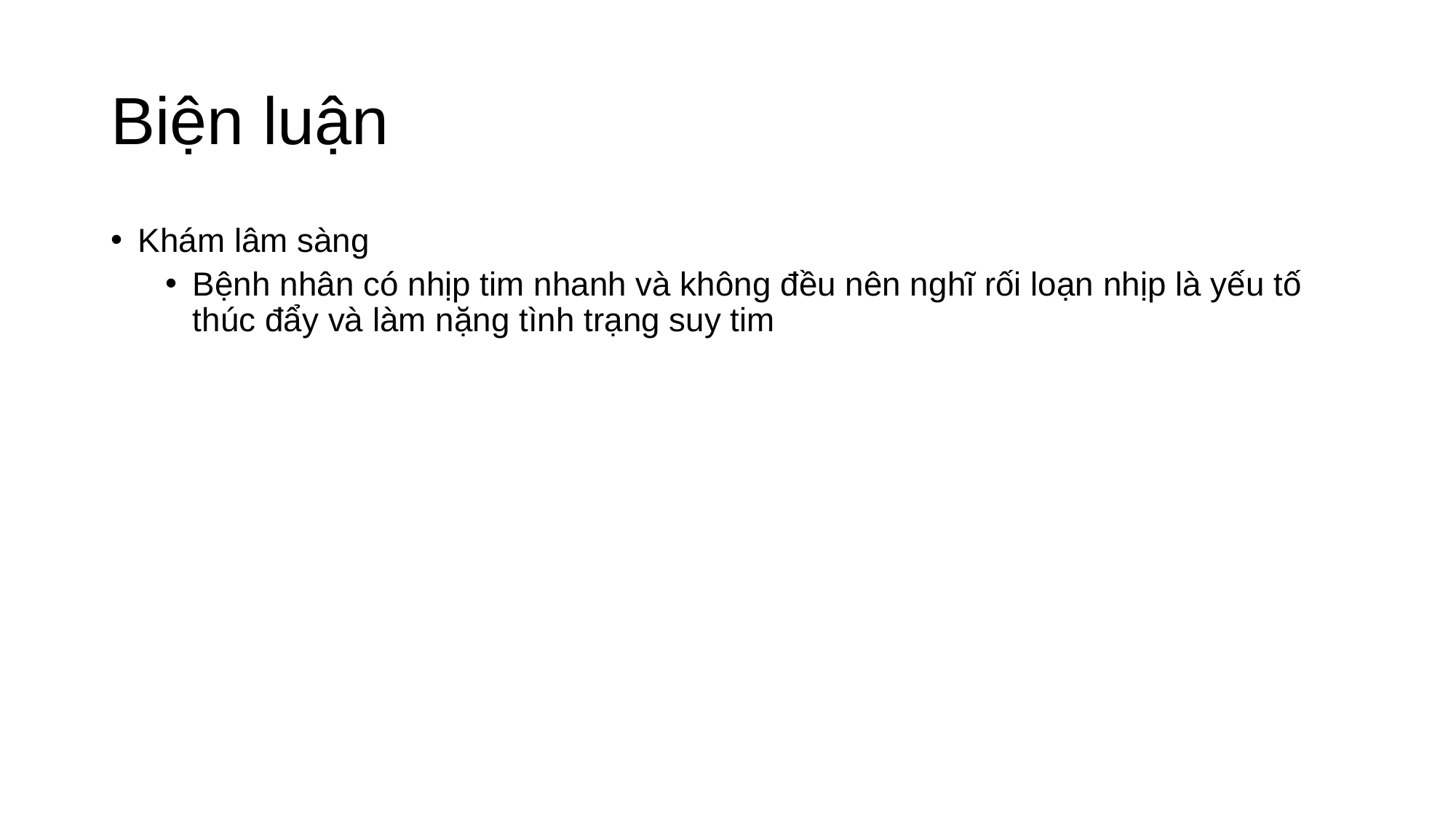

# Biện luận
Khám lâm sàng
Bệnh nhân có nhịp tim nhanh và không đều nên nghĩ rối loạn nhịp là yếu tố thúc đẩy và làm nặng tình trạng suy tim